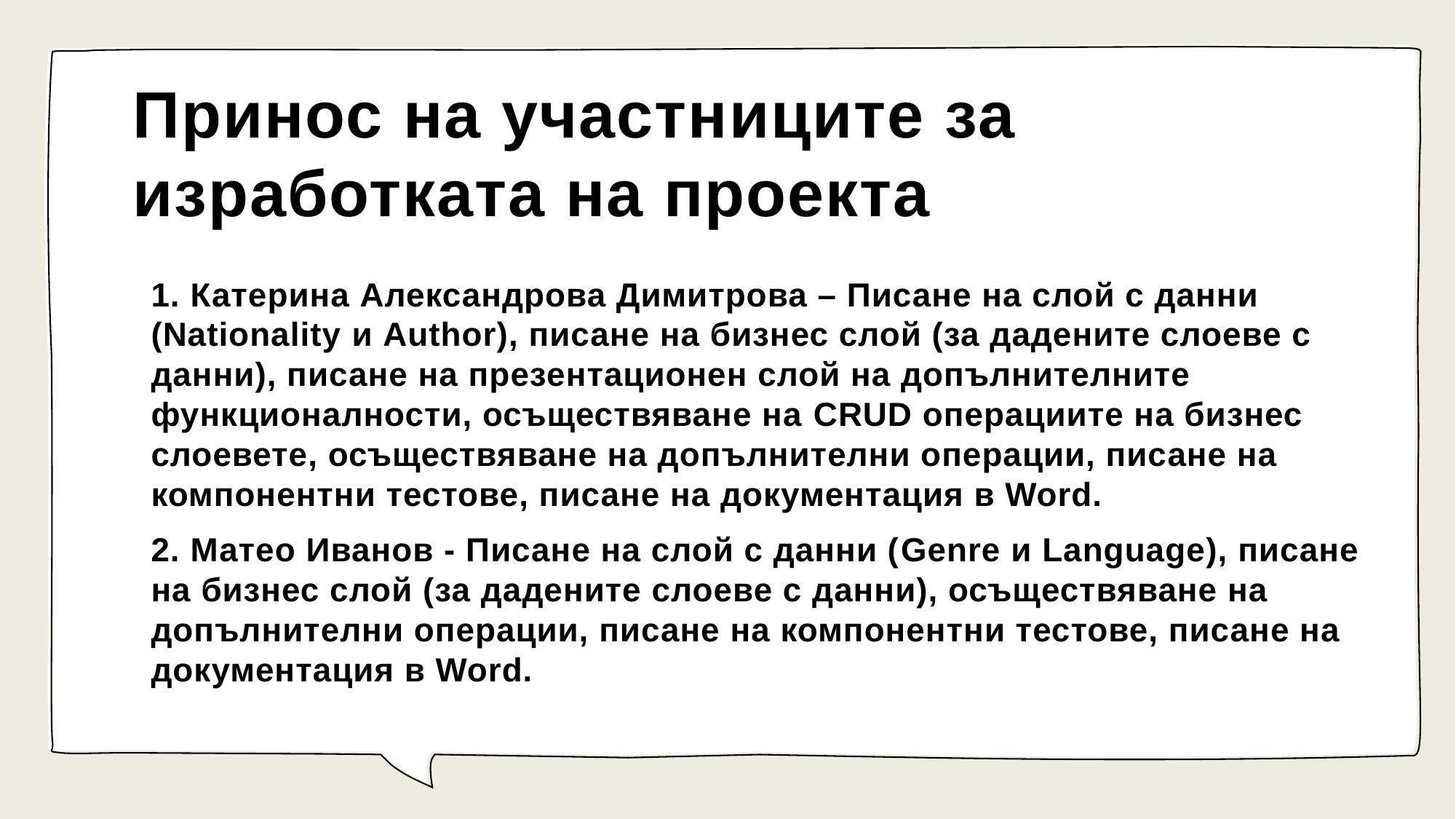

# Принос на участниците за изработката на проекта

1. Катерина Александрова Димитрова – Писане на слой с данни (Nationality и Author), писане на бизнес слой (за дадените слоеве с данни), писане на презентационен слой на допълнителните функционалности, осъществяване на CRUD операциите на бизнес слоевете, осъществяване на допълнителни операции, писане на компонентни тестове, писане на документация в Word.
2. Матео Иванов - Писане на слой с данни (Genre и Language), писане на бизнес слой (за дадените слоеве с данни), осъществяване на допълнителни операции, писане на компонентни тестове, писане на документация в Word.